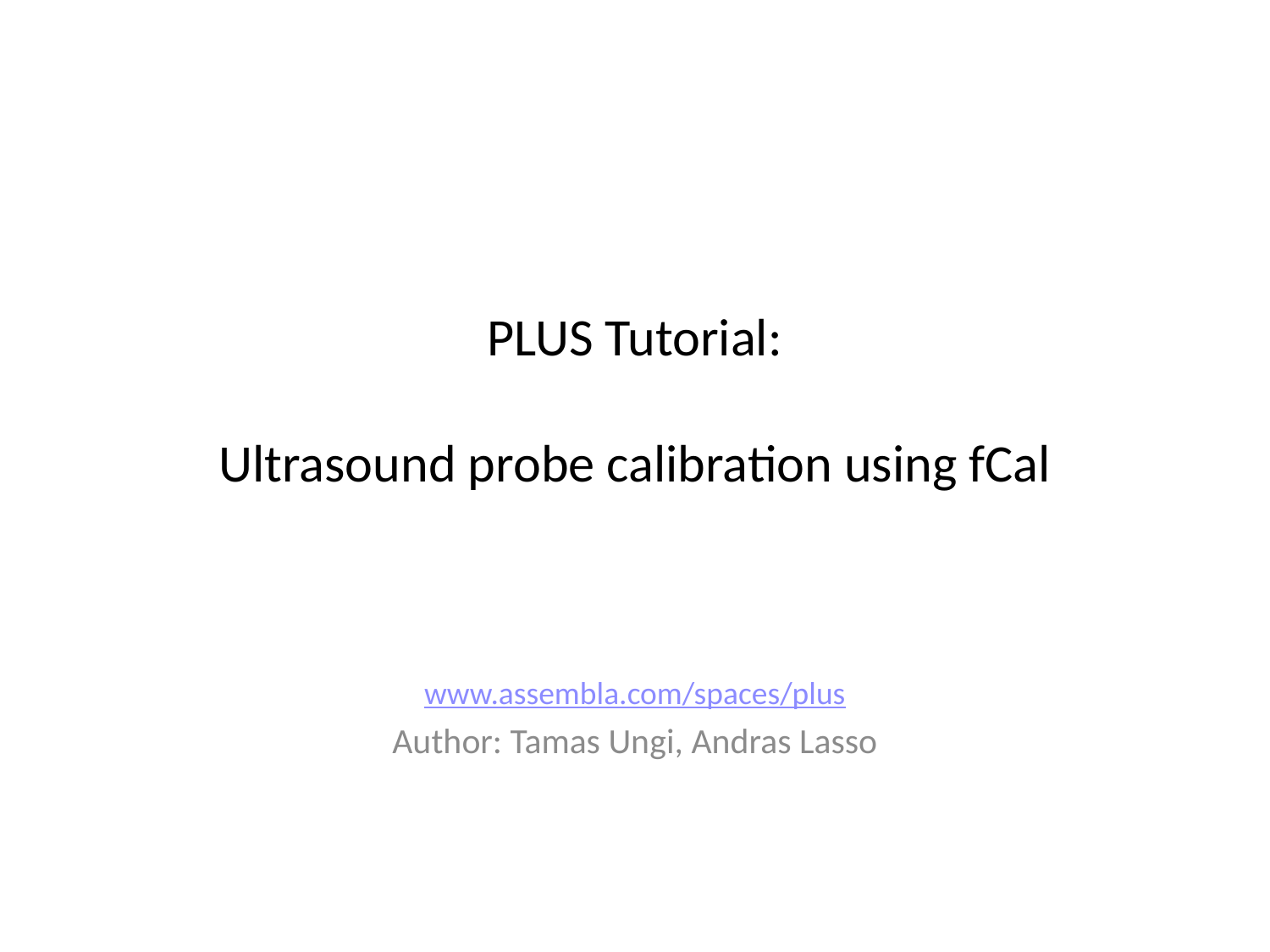

# PLUS Tutorial: Ultrasound probe calibration using fCal
www.assembla.com/spaces/plus
Author: Tamas Ungi, Andras Lasso